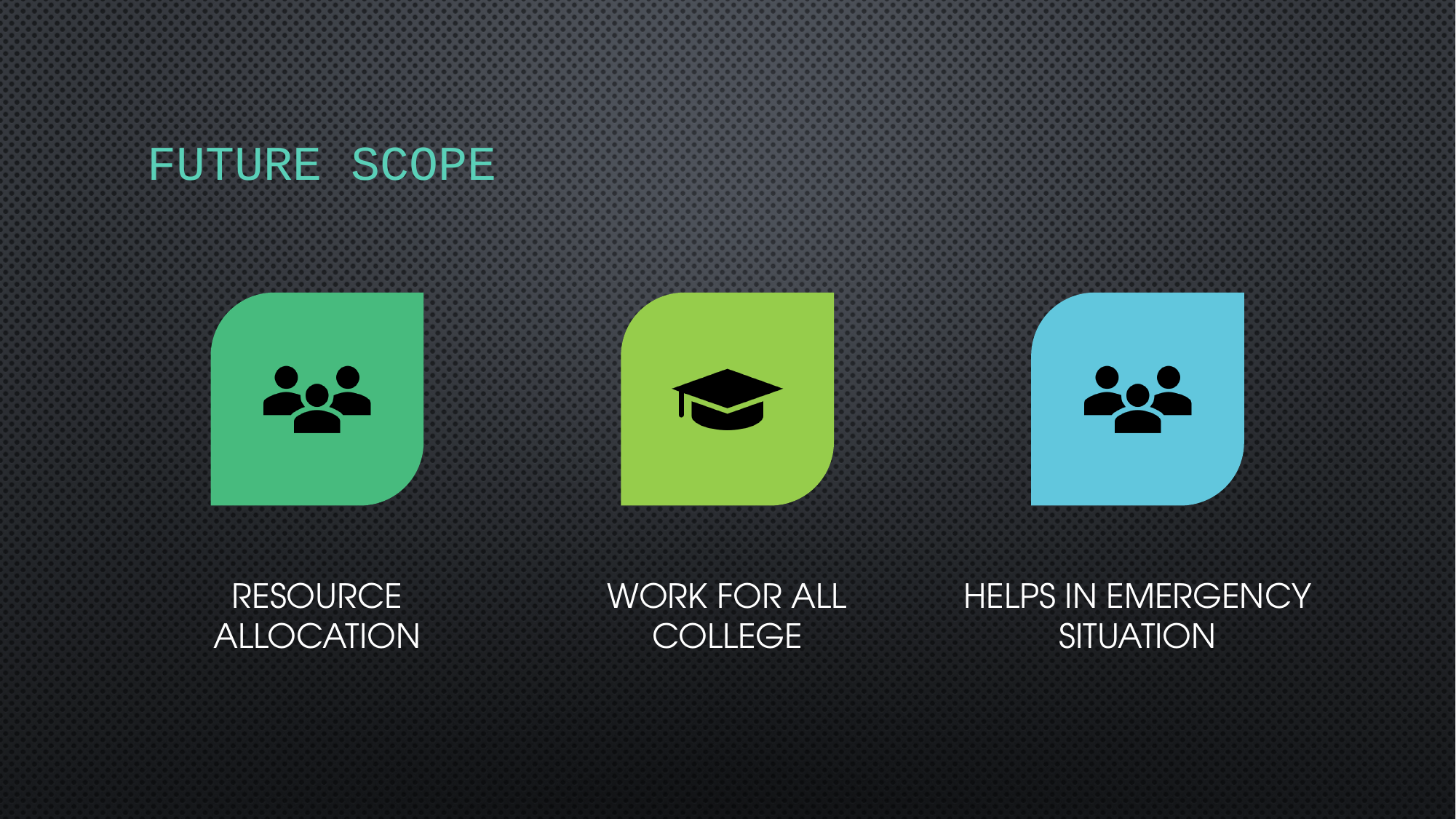

# Future scope
RESOURCE ALLOCATION
WORK FOR ALL COLLEGE
HELPS IN EMERGENCY SITUATION